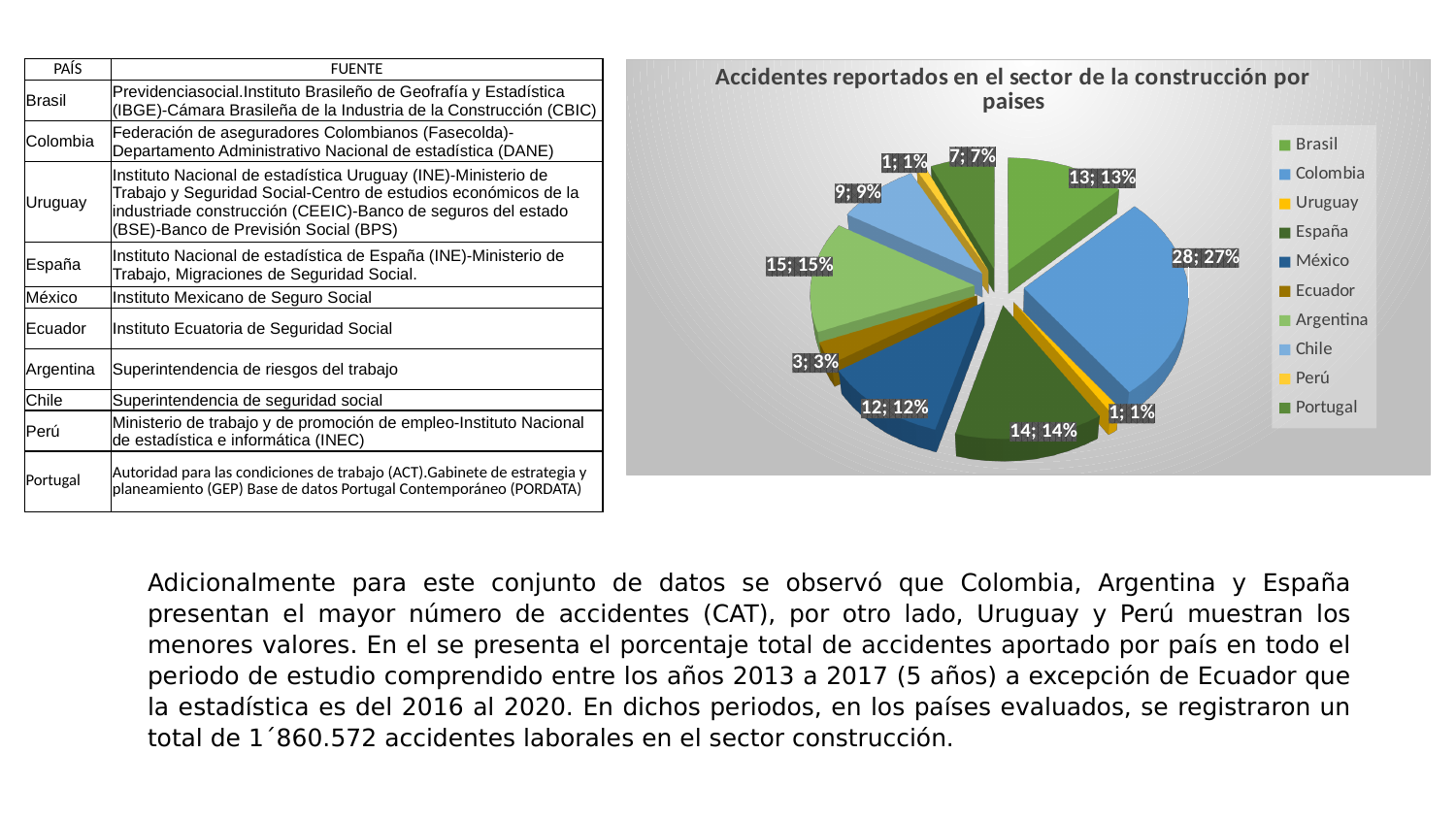

| PAÍS | FUENTE |
| --- | --- |
| Brasil | Previdenciasocial.Instituto Brasileño de Geofrafía y Estadística (IBGE)-Cámara Brasileña de la Industria de la Construcción (CBIC) |
| Colombia | Federación de aseguradores Colombianos (Fasecolda)-Departamento Administrativo Nacional de estadística (DANE) |
| Uruguay | Instituto Nacional de estadística Uruguay (INE)-Ministerio de Trabajo y Seguridad Social-Centro de estudios económicos de la industriade construcción (CEEIC)-Banco de seguros del estado (BSE)-Banco de Previsión Social (BPS) |
| España | Instituto Nacional de estadística de España (INE)-Ministerio de Trabajo, Migraciones de Seguridad Social. |
| México | Instituto Mexicano de Seguro Social |
| Ecuador | Instituto Ecuatoria de Seguridad Social |
| Argentina | Superintendencia de riesgos del trabajo |
| Chile | Superintendencia de seguridad social |
| Perú | Ministerio de trabajo y de promoción de empleo-Instituto Nacional de estadística e informática (INEC) |
| Portugal | Autoridad para las condiciones de trabajo (ACT).Gabinete de estrategia y planeamiento (GEP) Base de datos Portugal Contemporáneo (PORDATA) |

[unsupported chart]

Adicionalmente para este conjunto de datos se observó que Colombia, Argentina y España presentan el mayor número de accidentes (CAT), por otro lado, Uruguay y Perú muestran los menores valores. En el se presenta el porcentaje total de accidentes aportado por país en todo el periodo de estudio comprendido entre los años 2013 a 2017 (5 años) a excepción de Ecuador que la estadística es del 2016 al 2020. En dichos periodos, en los países evaluados, se registraron un total de 1´860.572 accidentes laborales en el sector construcción.